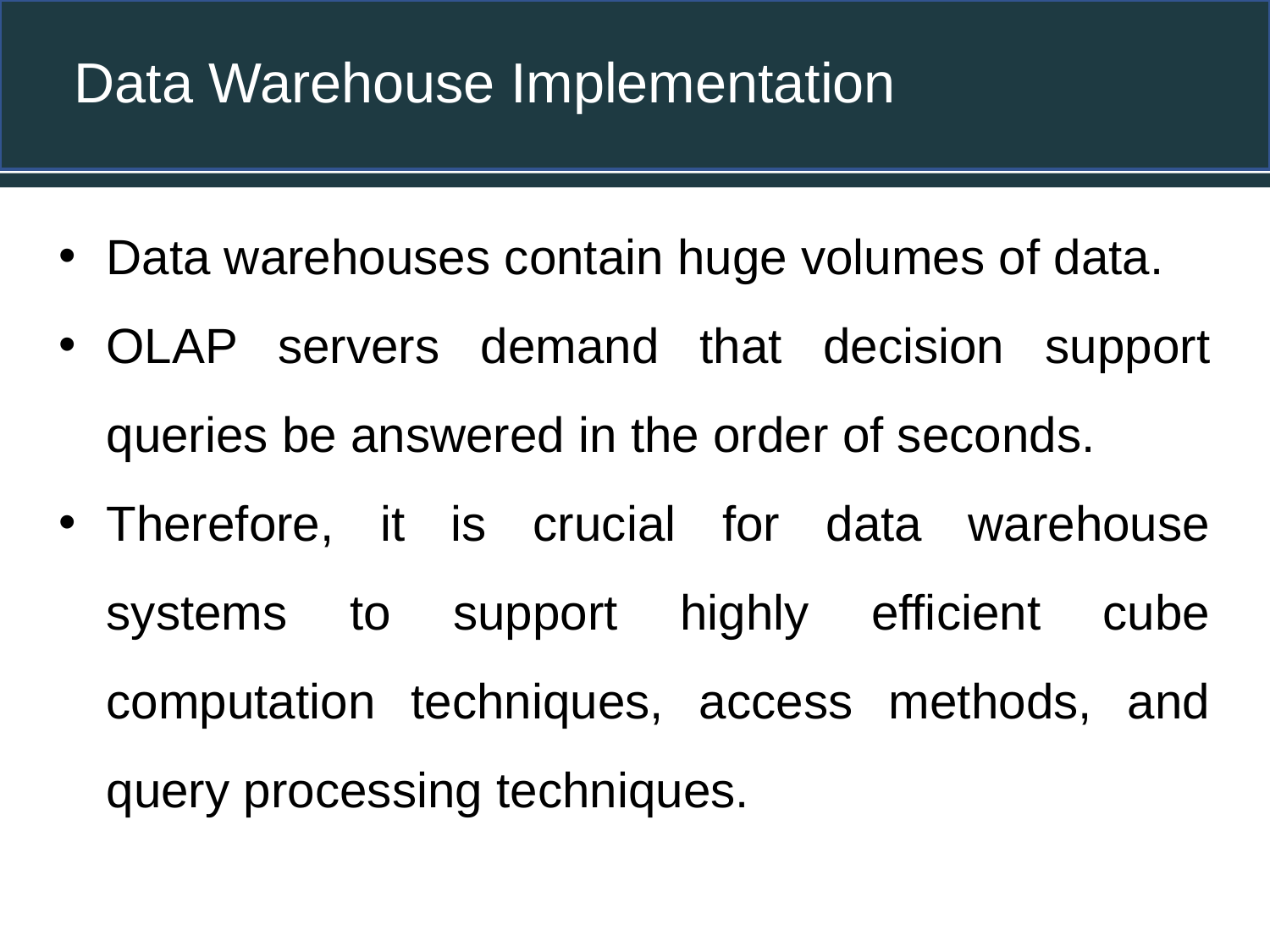

# Data Warehouse Implementation
Data warehouses contain huge volumes of data.
OLAP servers demand that decision support queries be answered in the order of seconds.
Therefore, it is crucial for data warehouse systems to support highly efficient cube computation techniques, access methods, and query processing techniques.